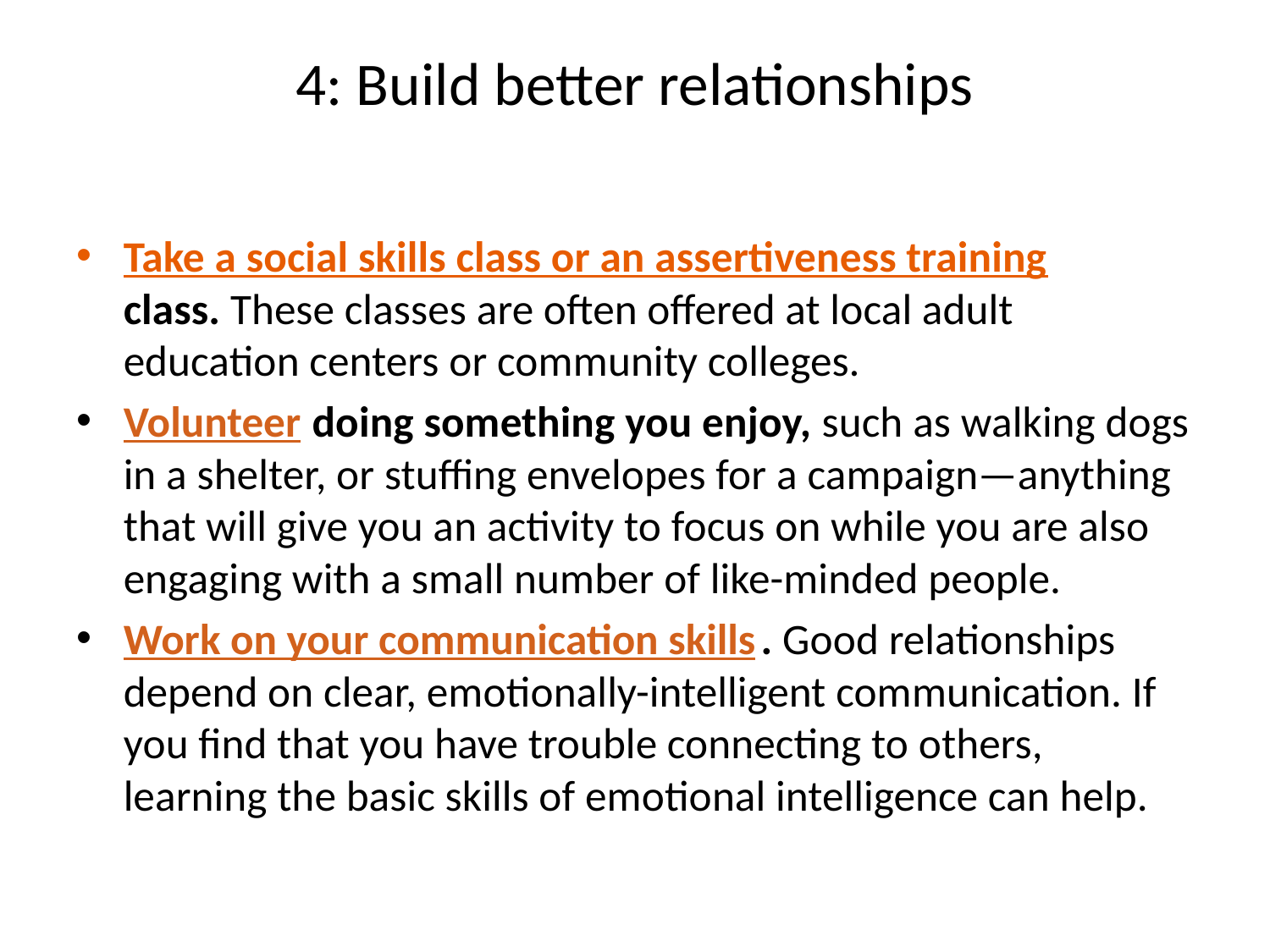

# 4: Build better relationships
Take a social skills class or an assertiveness training class. These classes are often offered at local adult education centers or community colleges.
Volunteer doing something you enjoy, such as walking dogs in a shelter, or stuffing envelopes for a campaign—anything that will give you an activity to focus on while you are also engaging with a small number of like-minded people.
Work on your communication skills. Good relationships depend on clear, emotionally-intelligent communication. If you find that you have trouble connecting to others, learning the basic skills of emotional intelligence can help.